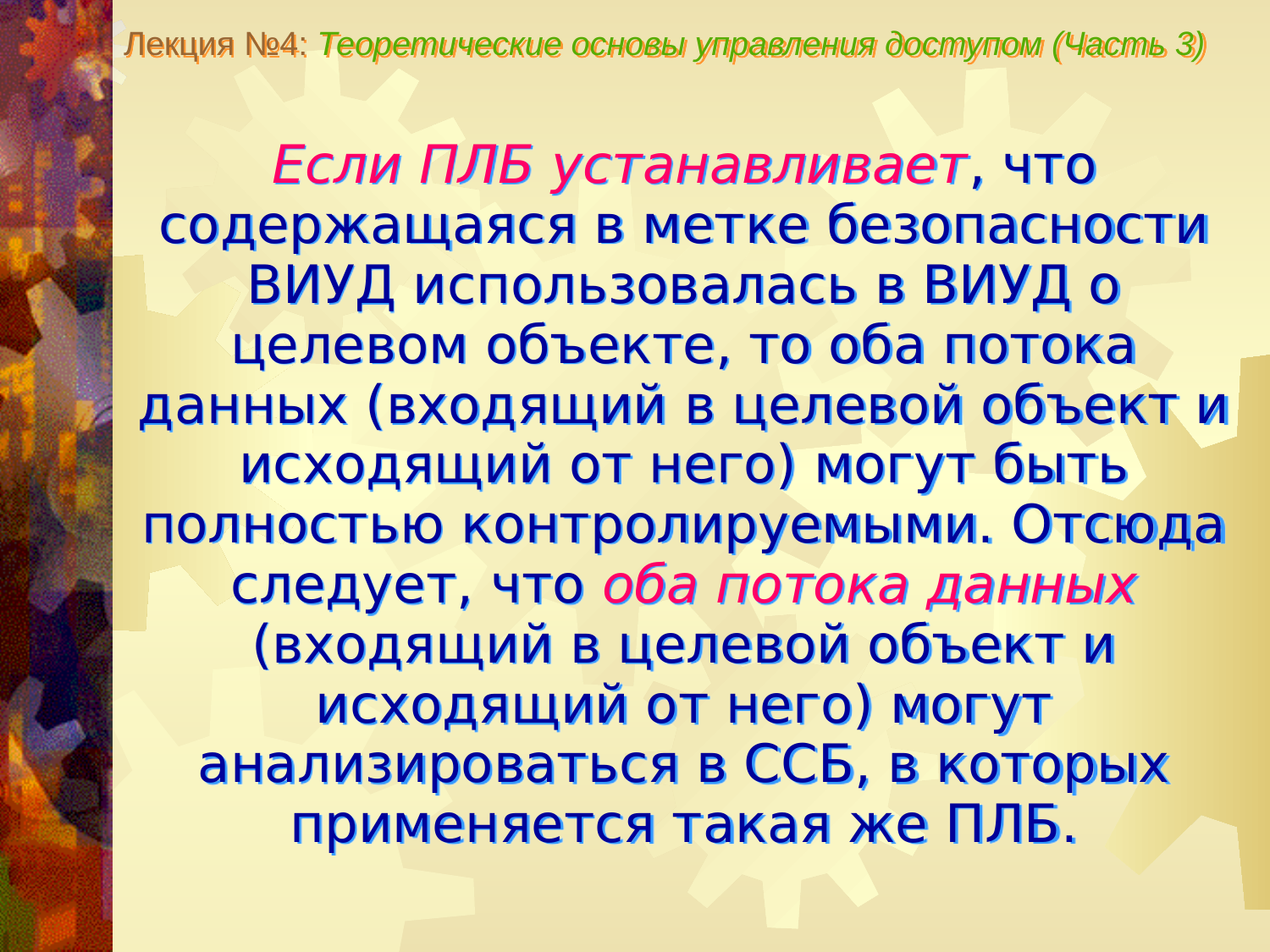

Лекция №4: Теоретические основы управления доступом (Часть 3)
Если ПЛБ устанавливает, что содержащаяся в метке безопасности ВИУД использовалась в ВИУД о целевом объекте, то оба потока данных (входящий в целевой объект и исходящий от него) могут быть полностью контролируемыми. Отсюда следует, что оба потока данных (входящий в целевой объект и исходящий от него) могут анализироваться в ССБ, в которых применяется такая же ПЛБ.